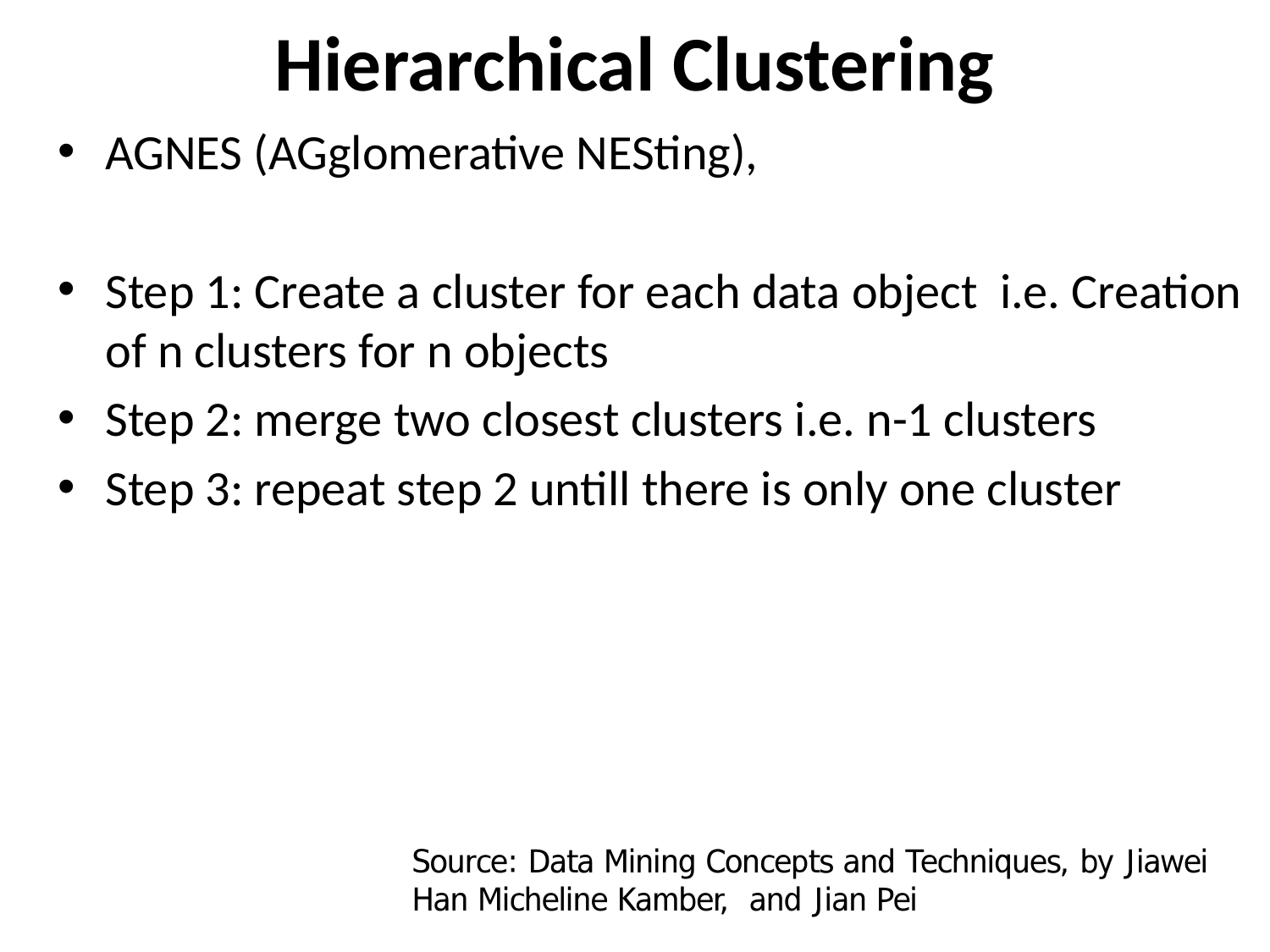

# Hierarchical Clustering
AGNES (AGglomerative NESting),

Step 1: Create a cluster for each data object  i.e. Creation of n clusters for n objects
Step 2: merge two closest clusters i.e. n-1 clusters
Step 3: repeat step 2 untill there is only one cluster
Source: Data Mining Concepts and Techniques, by Jiawei Han Micheline Kamber,  and Jian Pei